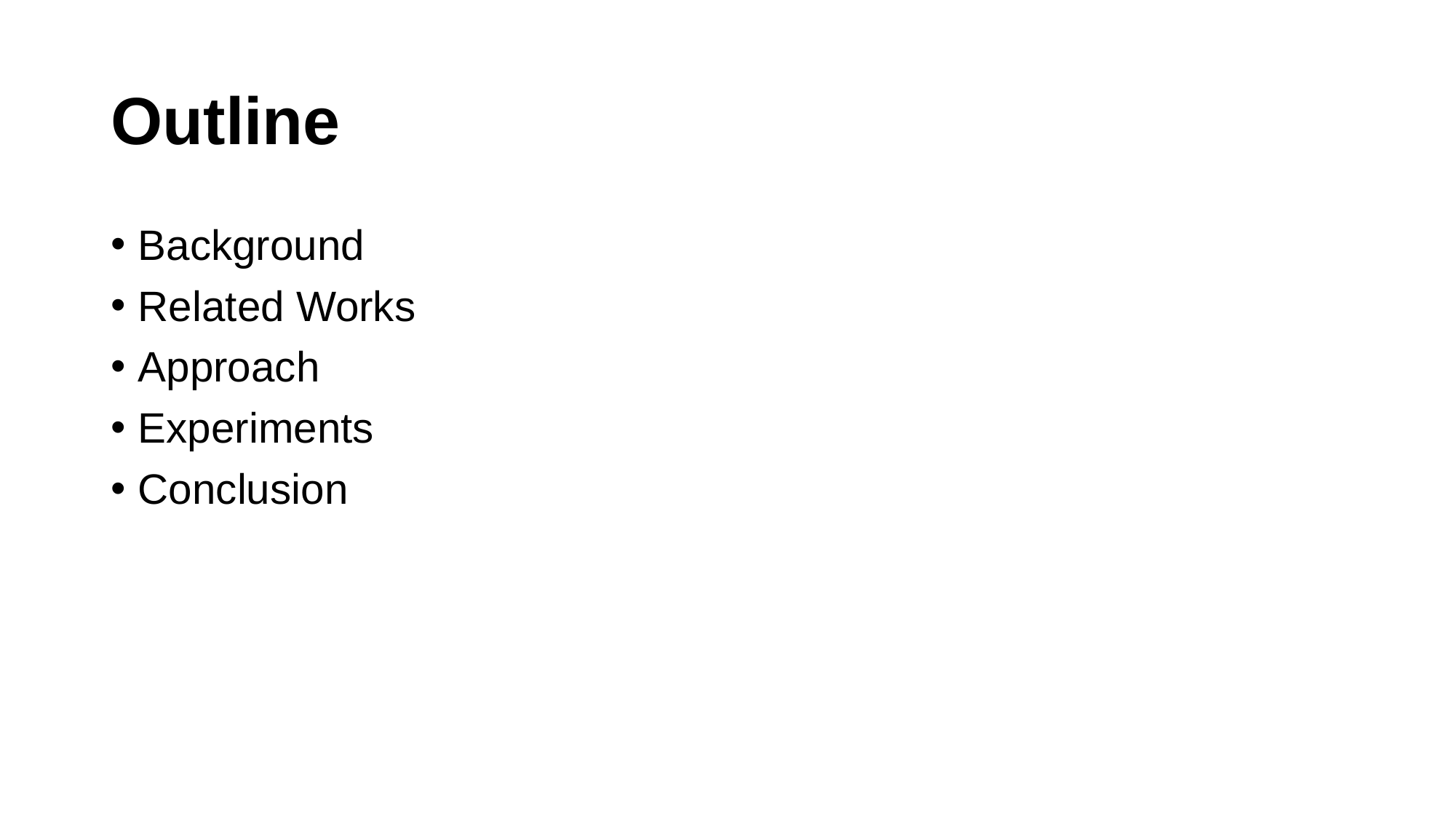

# Outline
Background
Related Works
Approach
Experiments
Conclusion